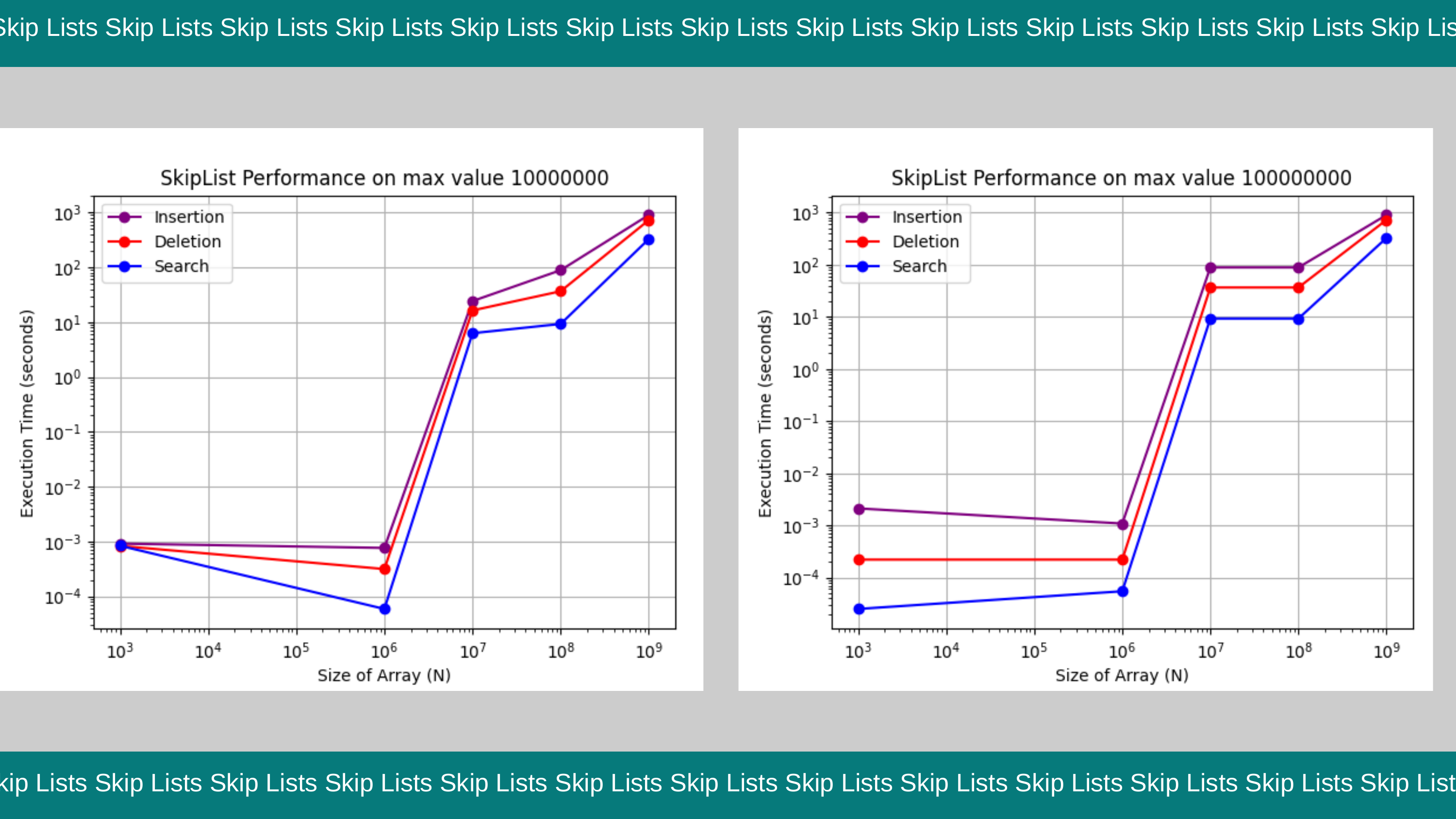

Skip Lists Skip Lists Skip Lists Skip Lists Skip Lists Skip Lists Skip Lists Skip Lists Skip Lists Skip Lists Skip Lists Skip Lists Skip Lists

Skip Lists Skip Lists Skip Lists Skip Lists Skip Lists Skip Lists Skip Lists Skip Lists Skip Lists Skip Lists Skip Lists Skip Lists Skip Lists